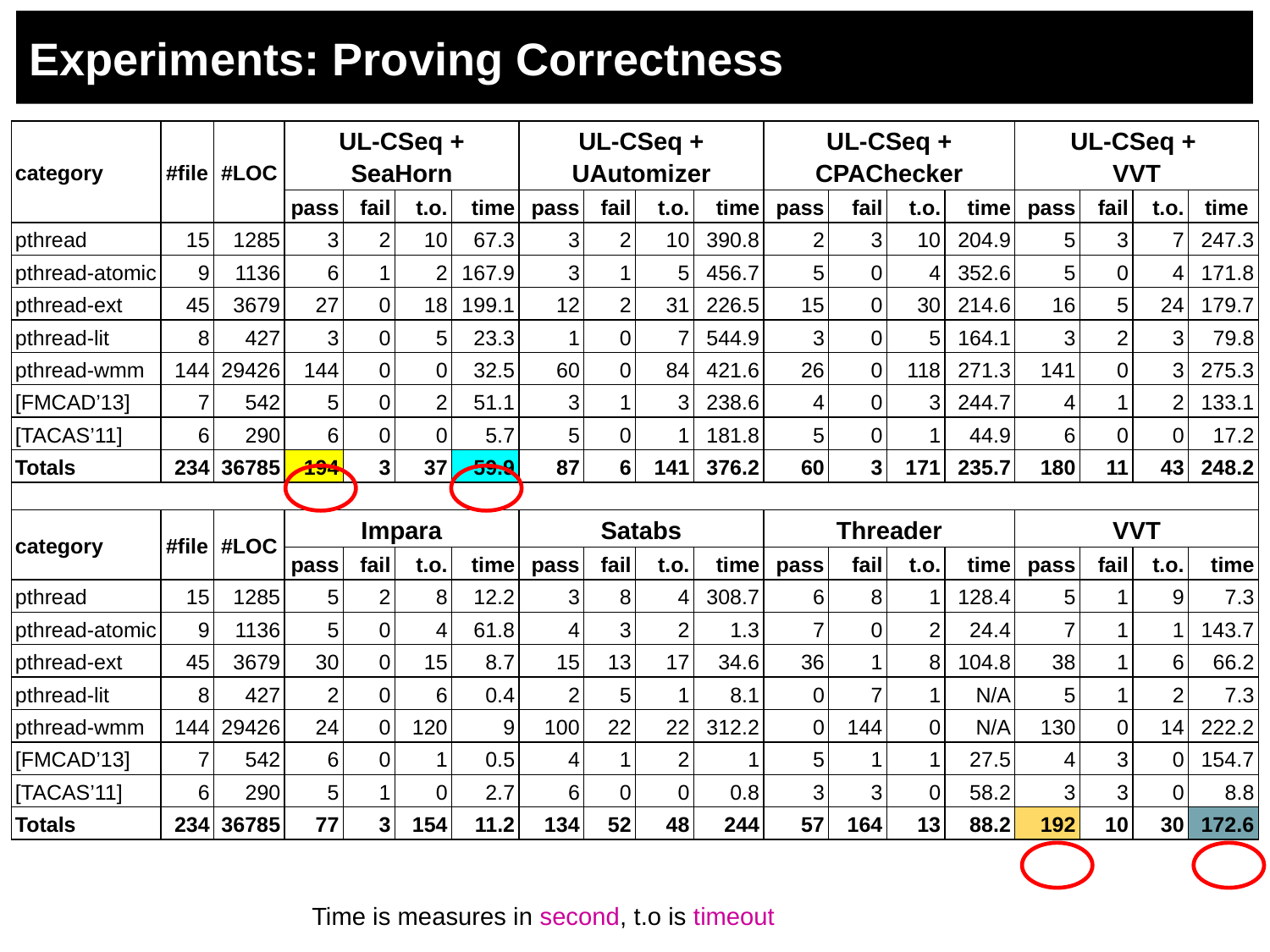

# Experiments: Proving Correctness
| category | #file | #LOC | UL-CSeq + SeaHorn |  |  |  | UL-CSeq + UAutomizer |  |  |  | UL-CSeq + CPAChecker |  |  |  | UL-CSeq + VVT |  |  |  |
| --- | --- | --- | --- | --- | --- | --- | --- | --- | --- | --- | --- | --- | --- | --- | --- | --- | --- | --- |
|  |  |  | pass | fail | t.o. | time | pass | fail | t.o. | time | pass | fail | t.o. | time | pass | fail | t.o. | time |
| pthread | 15 | 1285 | 3 | 2 | 10 | 67.3 | 3 | 2 | 10 | 390.8 | 2 | 3 | 10 | 204.9 | 5 | 3 | 7 | 247.3 |
| pthread-atomic | 9 | 1136 | 6 | 1 | 2 | 167.9 | 3 | 1 | 5 | 456.7 | 5 | 0 | 4 | 352.6 | 5 | 0 | 4 | 171.8 |
| pthread-ext | 45 | 3679 | 27 | 0 | 18 | 199.1 | 12 | 2 | 31 | 226.5 | 15 | 0 | 30 | 214.6 | 16 | 5 | 24 | 179.7 |
| pthread-lit | 8 | 427 | 3 | 0 | 5 | 23.3 | 1 | 0 | 7 | 544.9 | 3 | 0 | 5 | 164.1 | 3 | 2 | 3 | 79.8 |
| pthread-wmm | 144 | 29426 | 144 | 0 | 0 | 32.5 | 60 | 0 | 84 | 421.6 | 26 | 0 | 118 | 271.3 | 141 | 0 | 3 | 275.3 |
| [FMCAD’13] | 7 | 542 | 5 | 0 | 2 | 51.1 | 3 | 1 | 3 | 238.6 | 4 | 0 | 3 | 244.7 | 4 | 1 | 2 | 133.1 |
| [TACAS’11] | 6 | 290 | 6 | 0 | 0 | 5.7 | 5 | 0 | 1 | 181.8 | 5 | 0 | 1 | 44.9 | 6 | 0 | 0 | 17.2 |
| Totals | 234 | 36785 | 194 | 3 | 37 | 59.9 | 87 | 6 | 141 | 376.2 | 60 | 3 | 171 | 235.7 | 180 | 11 | 43 | 248.2 |
|  |  |  |  |  |  |  |  |  |  |  |  |  |  |  |  |  |  |  |
| category | #file | #LOC | Impara |  |  |  | Satabs |  |  |  | Threader |  |  |  | VVT |  |  |  |
|  |  |  | pass | fail | t.o. | time | pass | fail | t.o. | time | pass | fail | t.o. | time | pass | fail | t.o. | time |
| pthread | 15 | 1285 | 5 | 2 | 8 | 12.2 | 3 | 8 | 4 | 308.7 | 6 | 8 | 1 | 128.4 | 5 | 1 | 9 | 7.3 |
| pthread-atomic | 9 | 1136 | 5 | 0 | 4 | 61.8 | 4 | 3 | 2 | 1.3 | 7 | 0 | 2 | 24.4 | 7 | 1 | 1 | 143.7 |
| pthread-ext | 45 | 3679 | 30 | 0 | 15 | 8.7 | 15 | 13 | 17 | 34.6 | 36 | 1 | 8 | 104.8 | 38 | 1 | 6 | 66.2 |
| pthread-lit | 8 | 427 | 2 | 0 | 6 | 0.4 | 2 | 5 | 1 | 8.1 | 0 | 7 | 1 | N/A | 5 | 1 | 2 | 7.3 |
| pthread-wmm | 144 | 29426 | 24 | 0 | 120 | 9 | 100 | 22 | 22 | 312.2 | 0 | 144 | 0 | N/A | 130 | 0 | 14 | 222.2 |
| [FMCAD’13] | 7 | 542 | 6 | 0 | 1 | 0.5 | 4 | 1 | 2 | 1 | 5 | 1 | 1 | 27.5 | 4 | 3 | 0 | 154.7 |
| [TACAS’11] | 6 | 290 | 5 | 1 | 0 | 2.7 | 6 | 0 | 0 | 0.8 | 3 | 3 | 0 | 58.2 | 3 | 3 | 0 | 8.8 |
| Totals | 234 | 36785 | 77 | 3 | 154 | 11.2 | 134 | 52 | 48 | 244 | 57 | 164 | 13 | 88.2 | 192 | 10 | 30 | 172.6 |

Time is measures in second, t.o is timeout